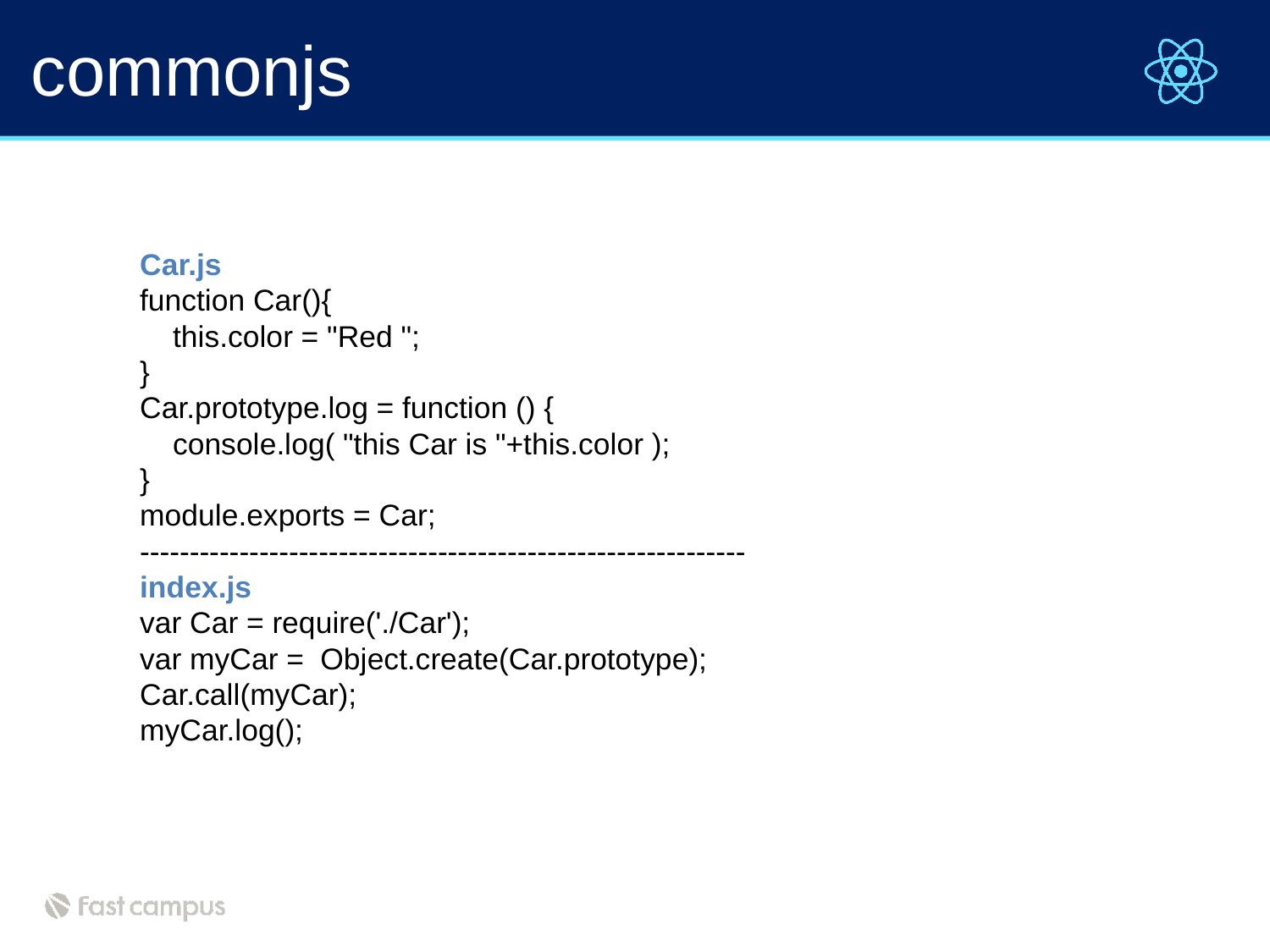

# commonjs
Car.js
function Car(){
    this.color = "Red ";
}
Car.prototype.log = function () {
    console.log( "this Car is "+this.color );
}
module.exports = Car;
-------------------------------------------------------------
index.js
var Car = require('./Car');
var myCar =  Object.create(Car.prototype);
Car.call(myCar);
myCar.log();